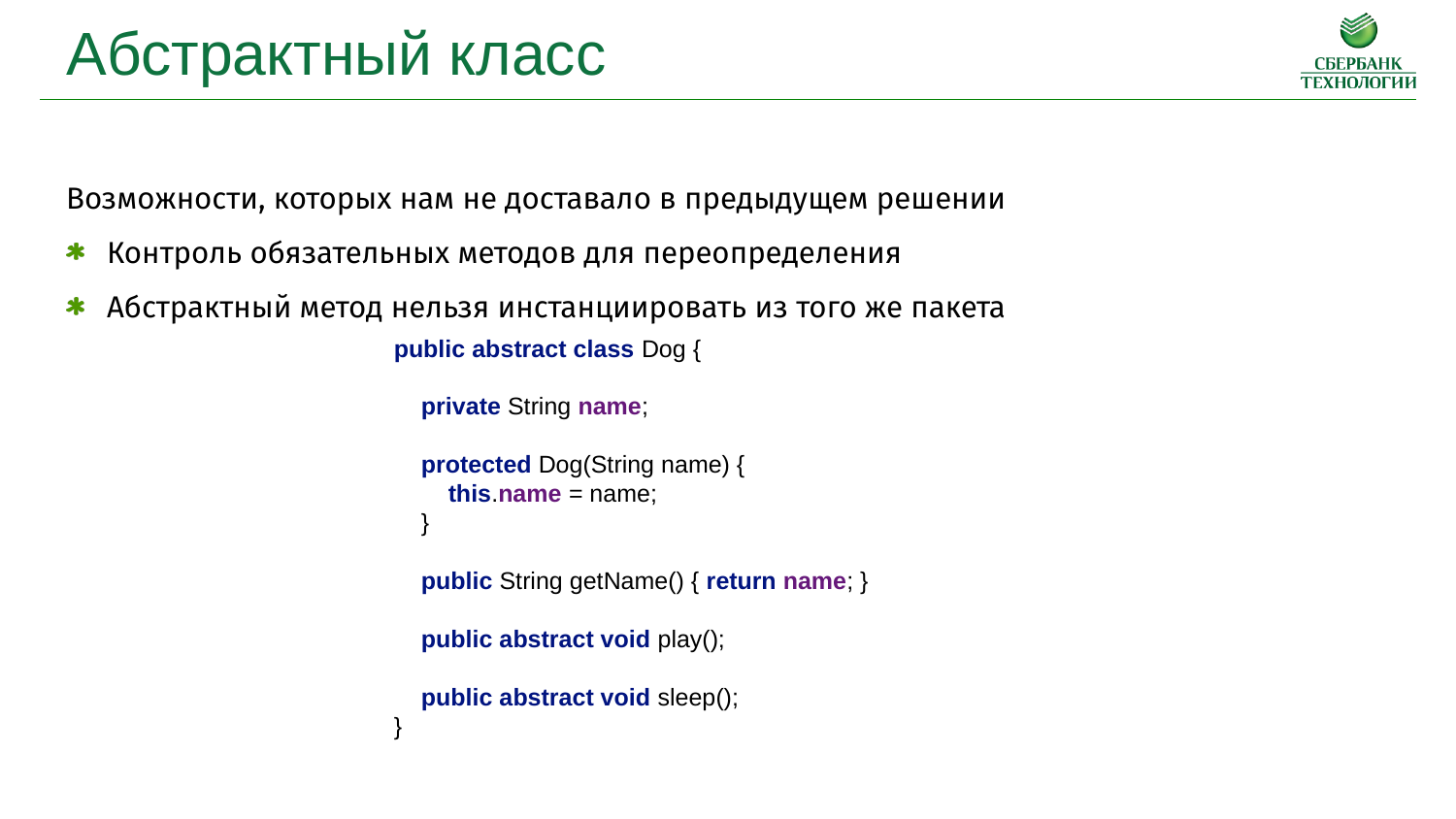

Абстрактный класс
Возможности, которых нам не доставало в предыдущем решении
Контроль обязательных методов для переопределения
Абстрактный метод нельзя инстанциировать из того же пакета
public abstract class Dog {

    private String name;

    protected Dog(String name) {
        this.name = name;
    }

    public String getName() { return name; }

    public abstract void play();

    public abstract void sleep();
}